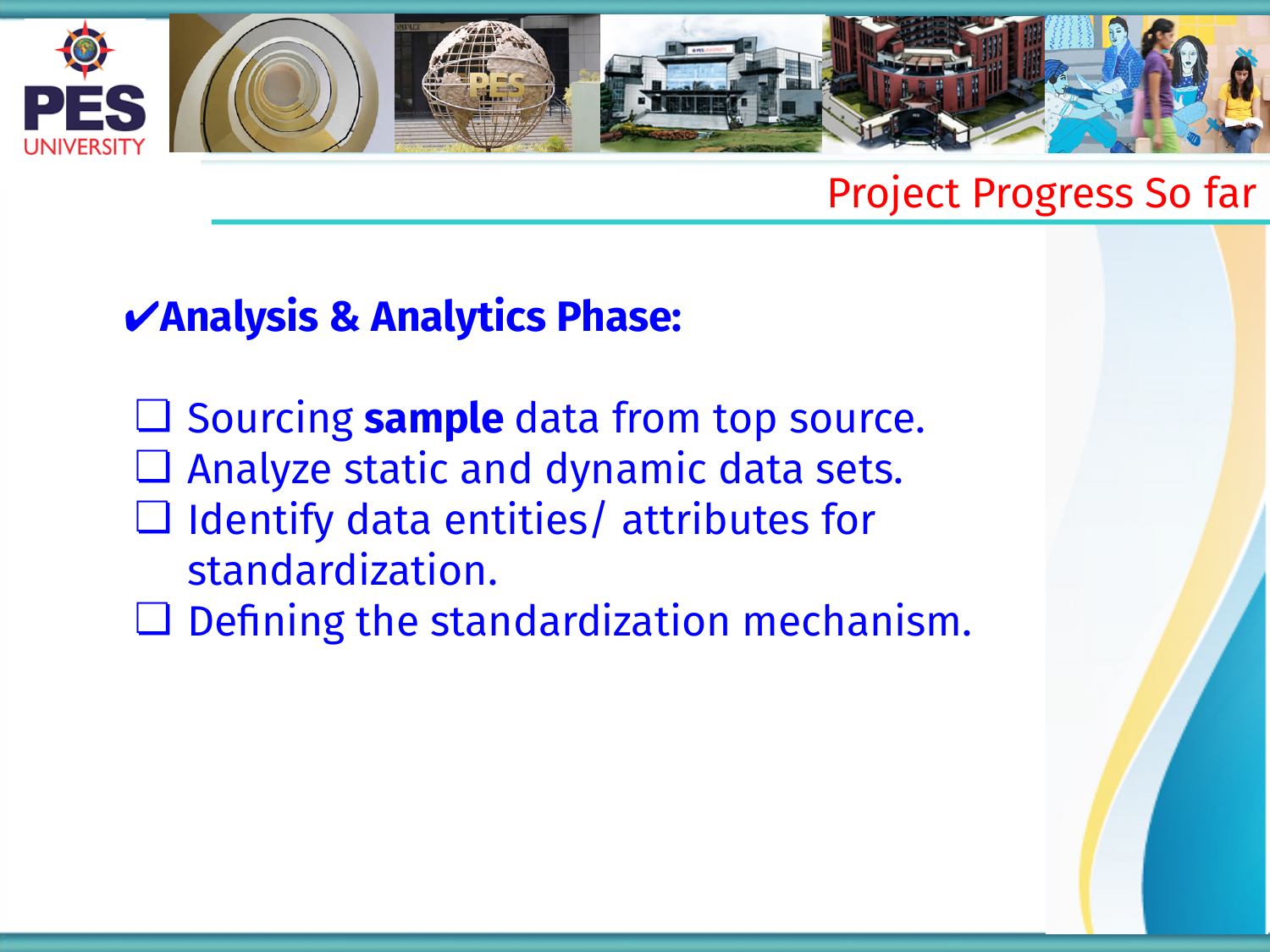

Project Progress So far

✔️Analysis & Analytics Phase:

Sourcing sample data from top source.
Analyze static and dynamic data sets.
Identify data entities/ attributes for standardization.
Defining the standardization mechanism.